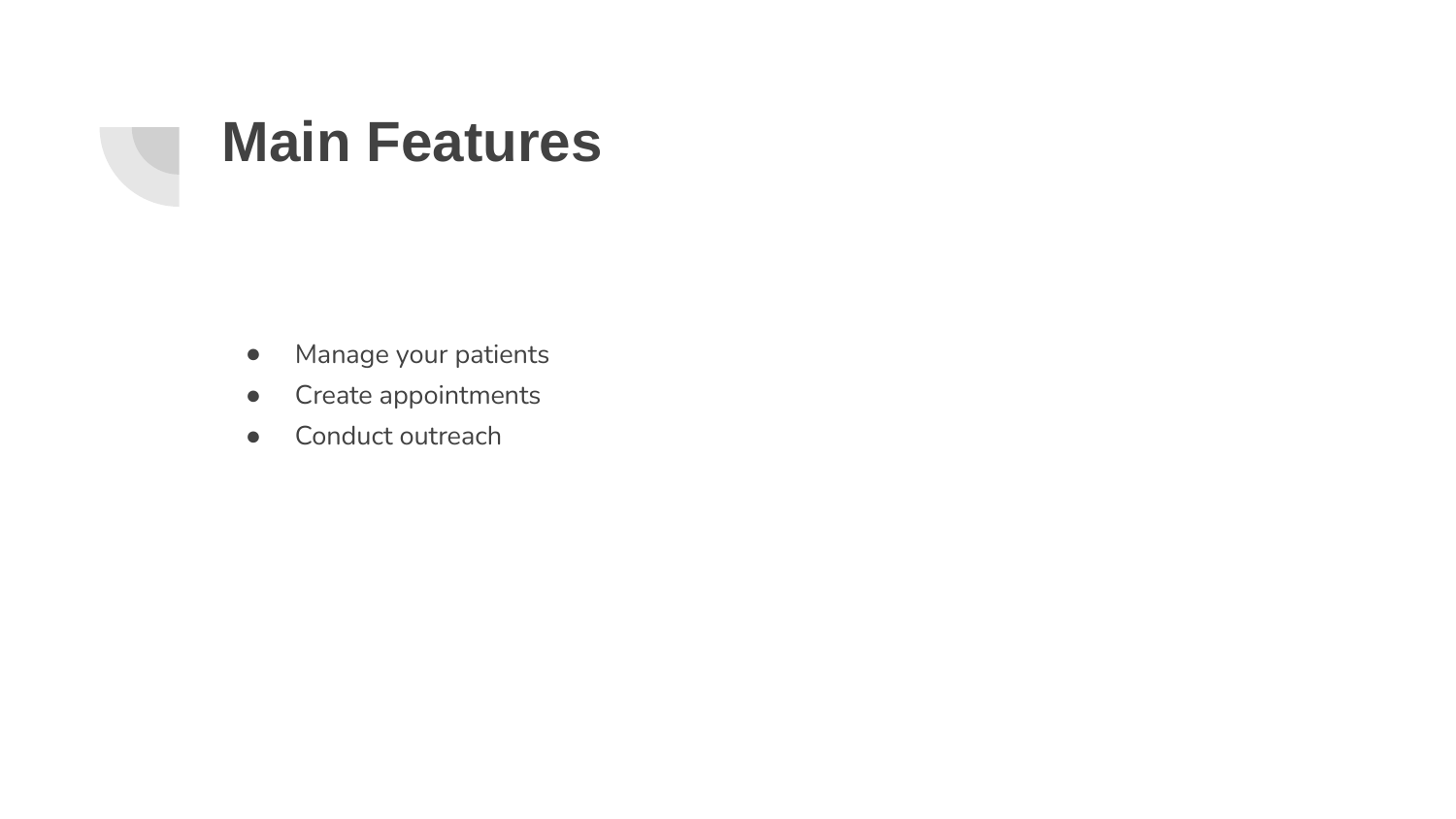

# Main Features
Manage your patients
Create appointments
Conduct outreach